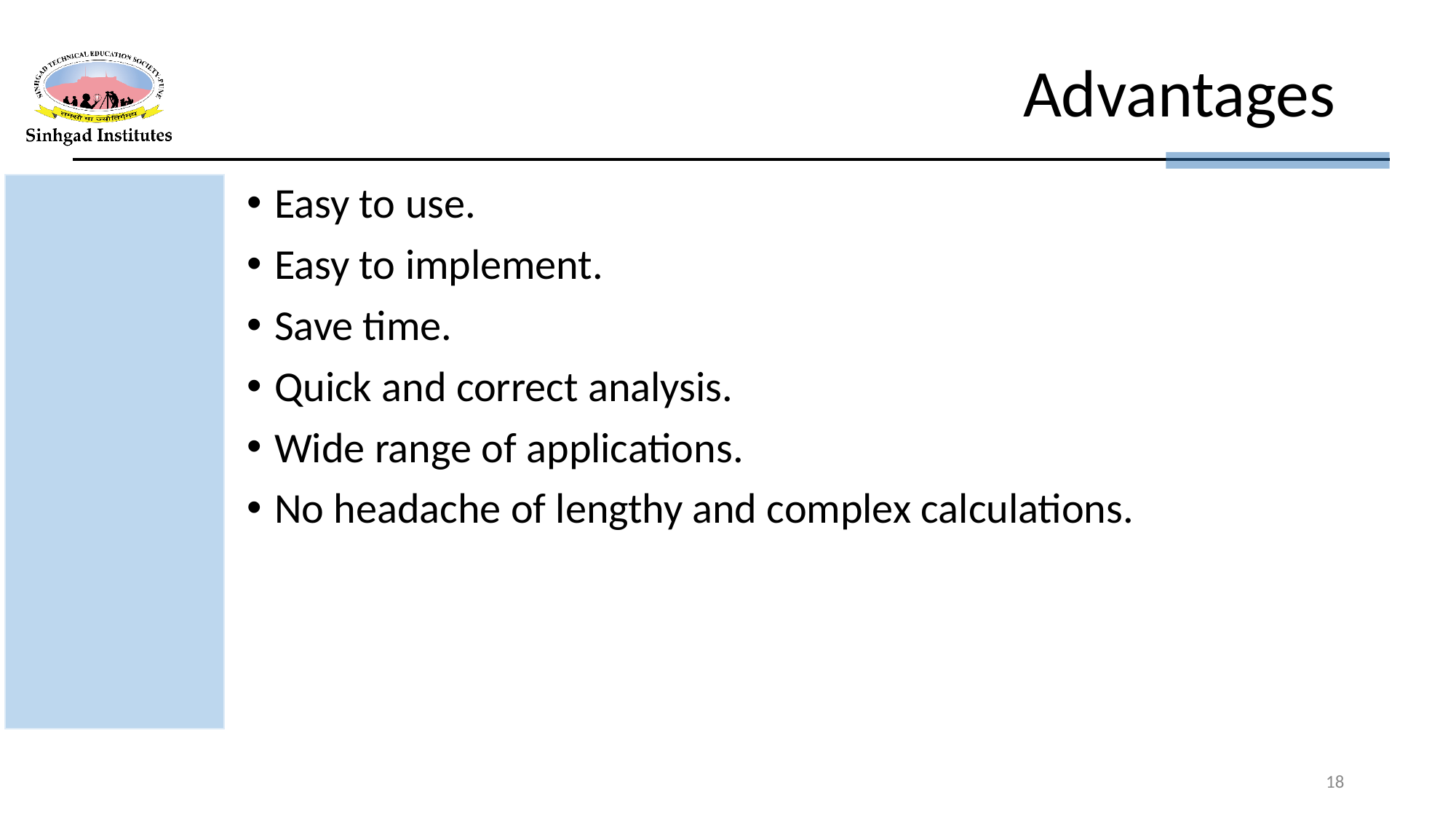

# Advantages
Easy to use.
Easy to implement.
Save time.
Quick and correct analysis.
Wide range of applications.
No headache of lengthy and complex calculations.

18